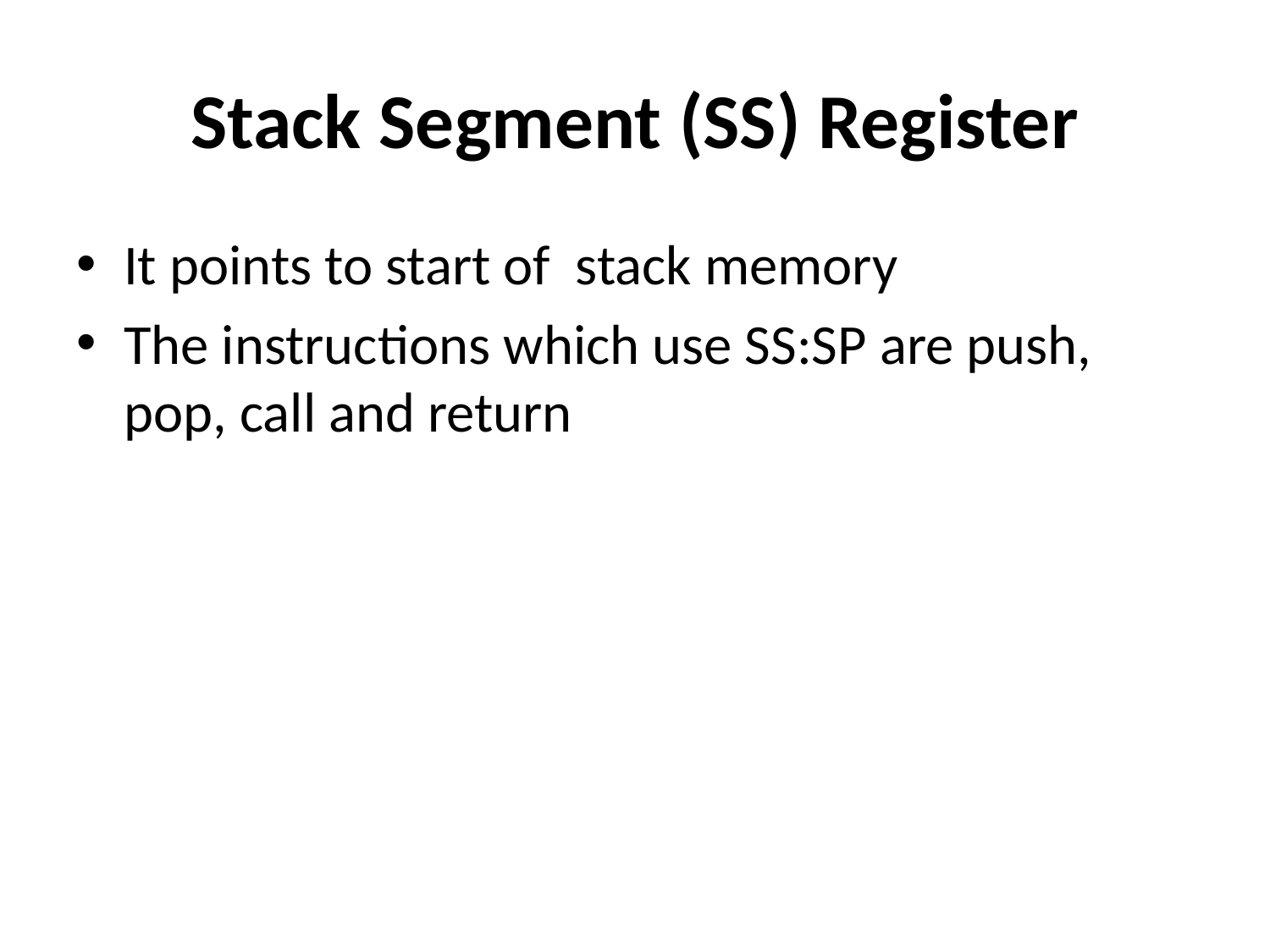

# Stack Segment (SS) Register
It points to start of  stack memory
The instructions which use SS:SP are push, pop, call and return